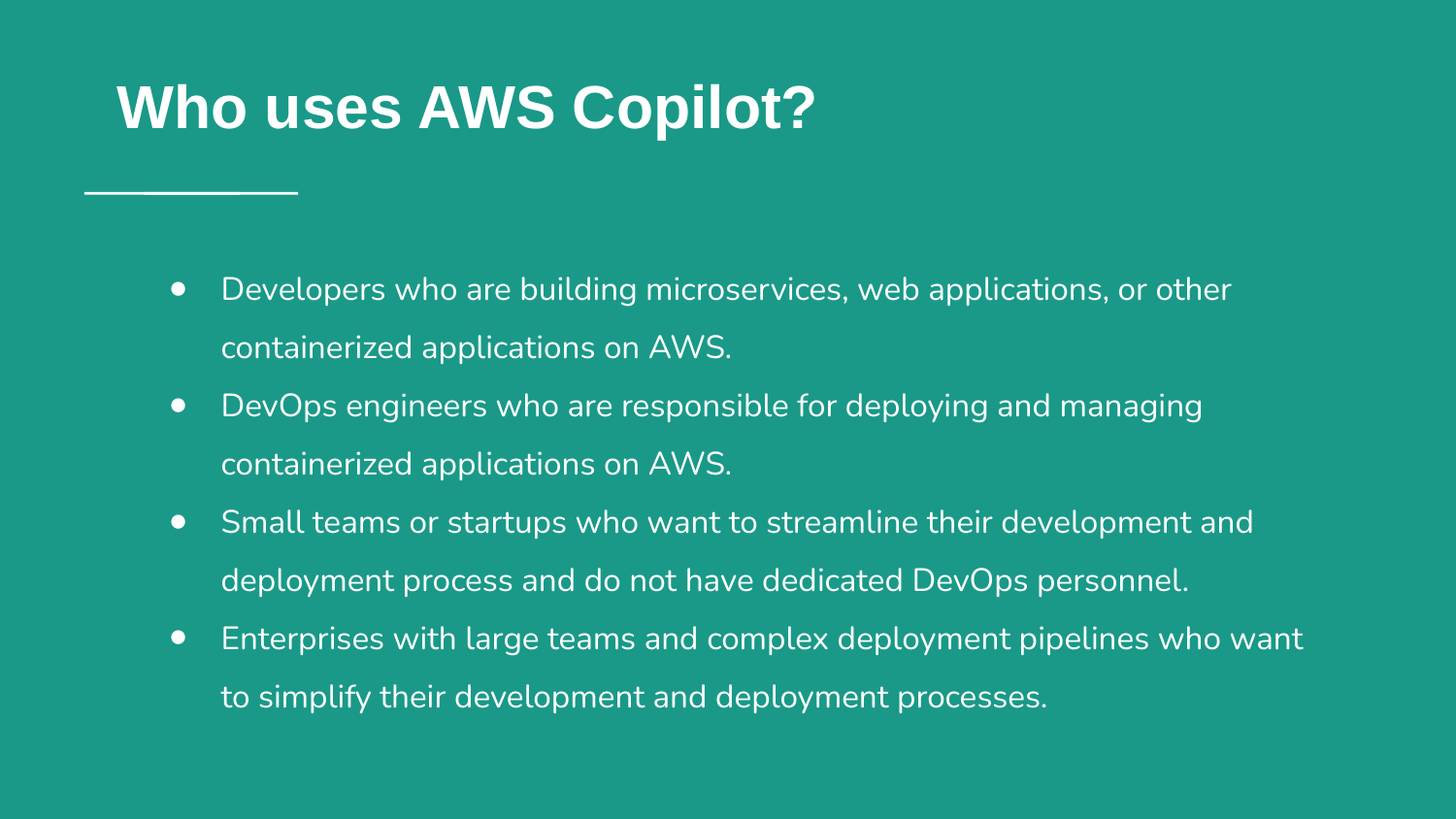

# Who uses AWS Copilot?
Developers who are building microservices, web applications, or other containerized applications on AWS.
DevOps engineers who are responsible for deploying and managing containerized applications on AWS.
Small teams or startups who want to streamline their development and deployment process and do not have dedicated DevOps personnel.
Enterprises with large teams and complex deployment pipelines who want to simplify their development and deployment processes.